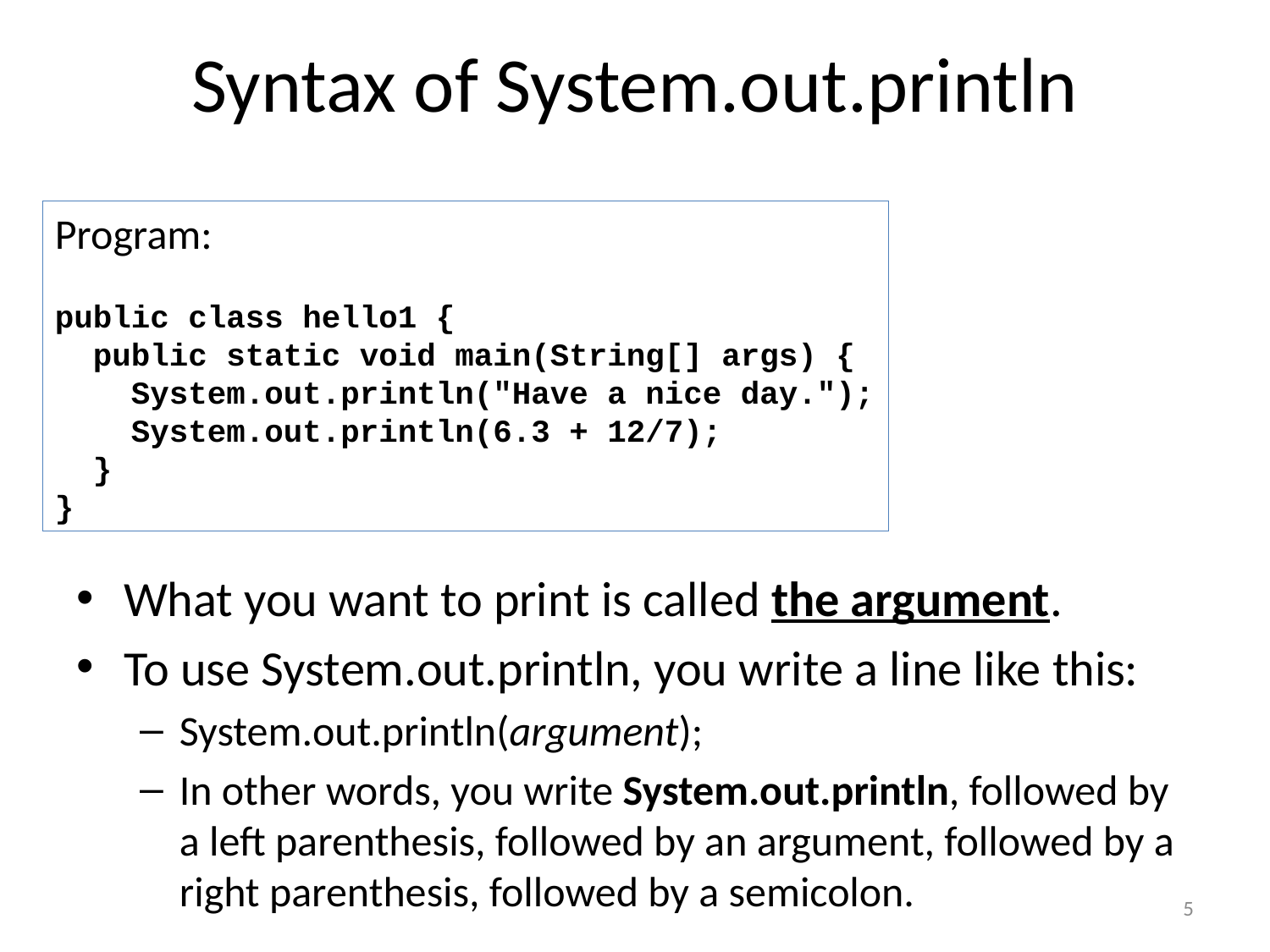

# Syntax of System.out.println
Program:

public class hello1 {
  public static void main(String[] args) {
    System.out.println("Have a nice day.");
    System.out.println(6.3 + 12/7);
  }
}
What you want to print is called the argument.
To use System.out.println, you write a line like this:
System.out.println(argument);
In other words, you write System.out.println, followed by a left parenthesis, followed by an argument, followed by a right parenthesis, followed by a semicolon.
5